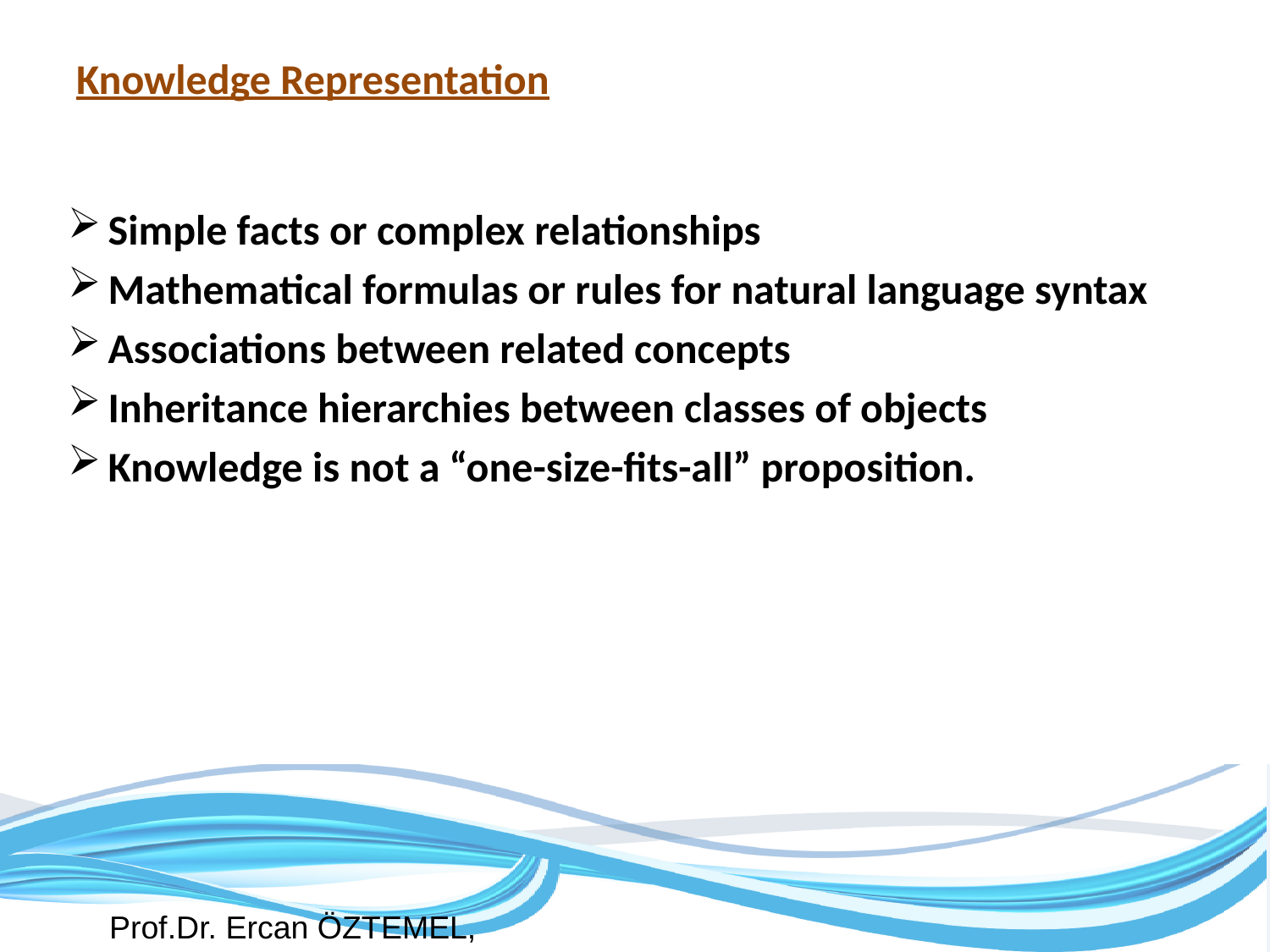

# Knowledge Representation
Simple facts or complex relationships
Mathematical formulas or rules for natural language syntax
Associations between related concepts
Inheritance hierarchies between classes of objects
Knowledge is not a “one-size-fits-all” proposition.